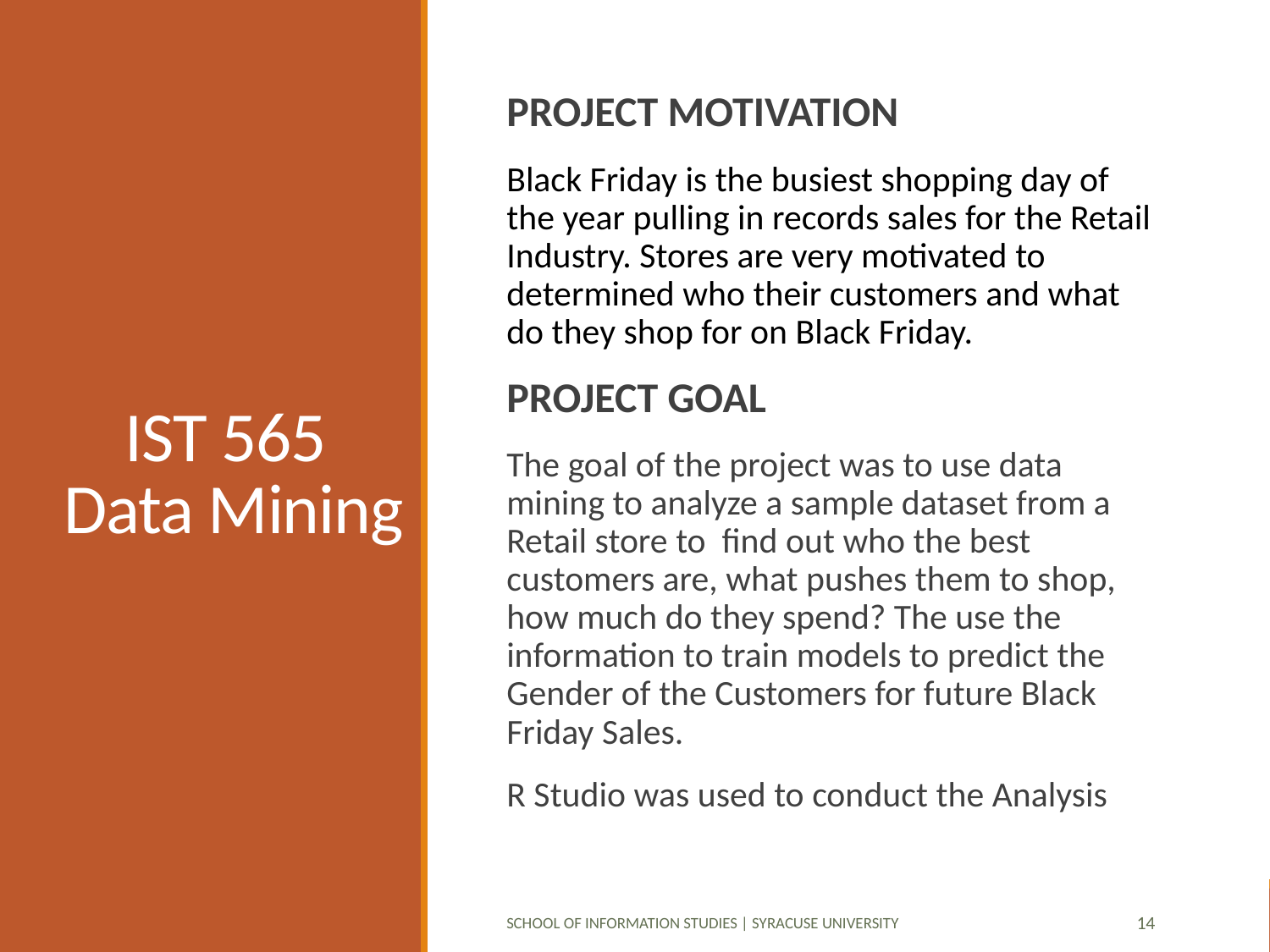

# IST 565  Data Mining
PROJECT MOTIVATION
Black Friday is the busiest shopping day of the year pulling in records sales for the Retail Industry. Stores are very motivated to determined who their customers and what do they shop for on Black Friday.
PROJECT GOAL
The goal of the project was to use data mining to analyze a sample dataset from a Retail store to  find out who the best customers are, what pushes them to shop, how much do they spend? The use the information to train models to predict the Gender of the Customers for future Black Friday Sales.
R Studio was used to conduct the Analysis

School of Information Studies | Syracuse University
14